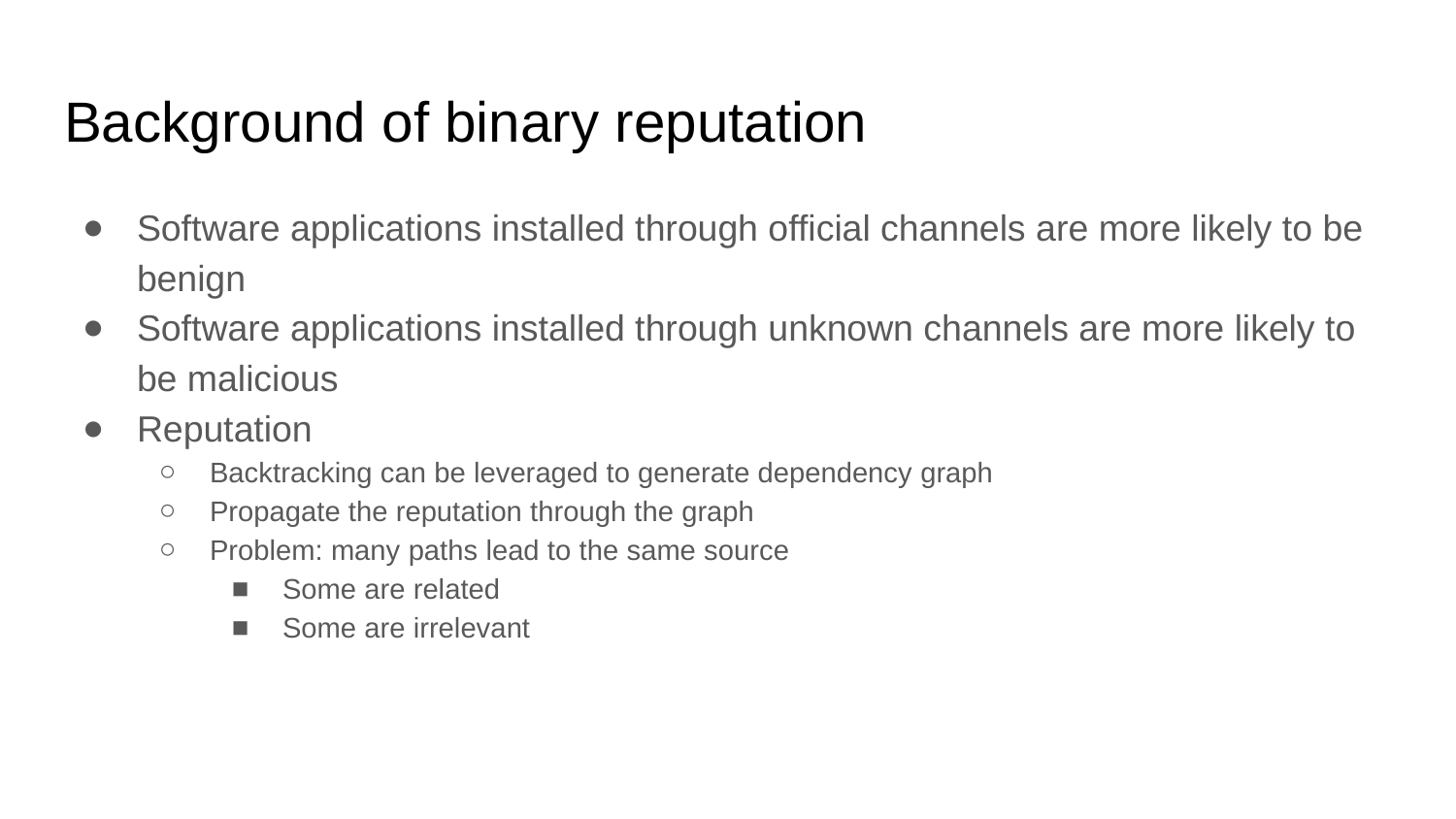

# Background of binary reputation
Software applications installed through official channels are more likely to be benign
Software applications installed through unknown channels are more likely to be malicious
Reputation
Backtracking can be leveraged to generate dependency graph
Propagate the reputation through the graph
Problem: many paths lead to the same source
Some are related
Some are irrelevant